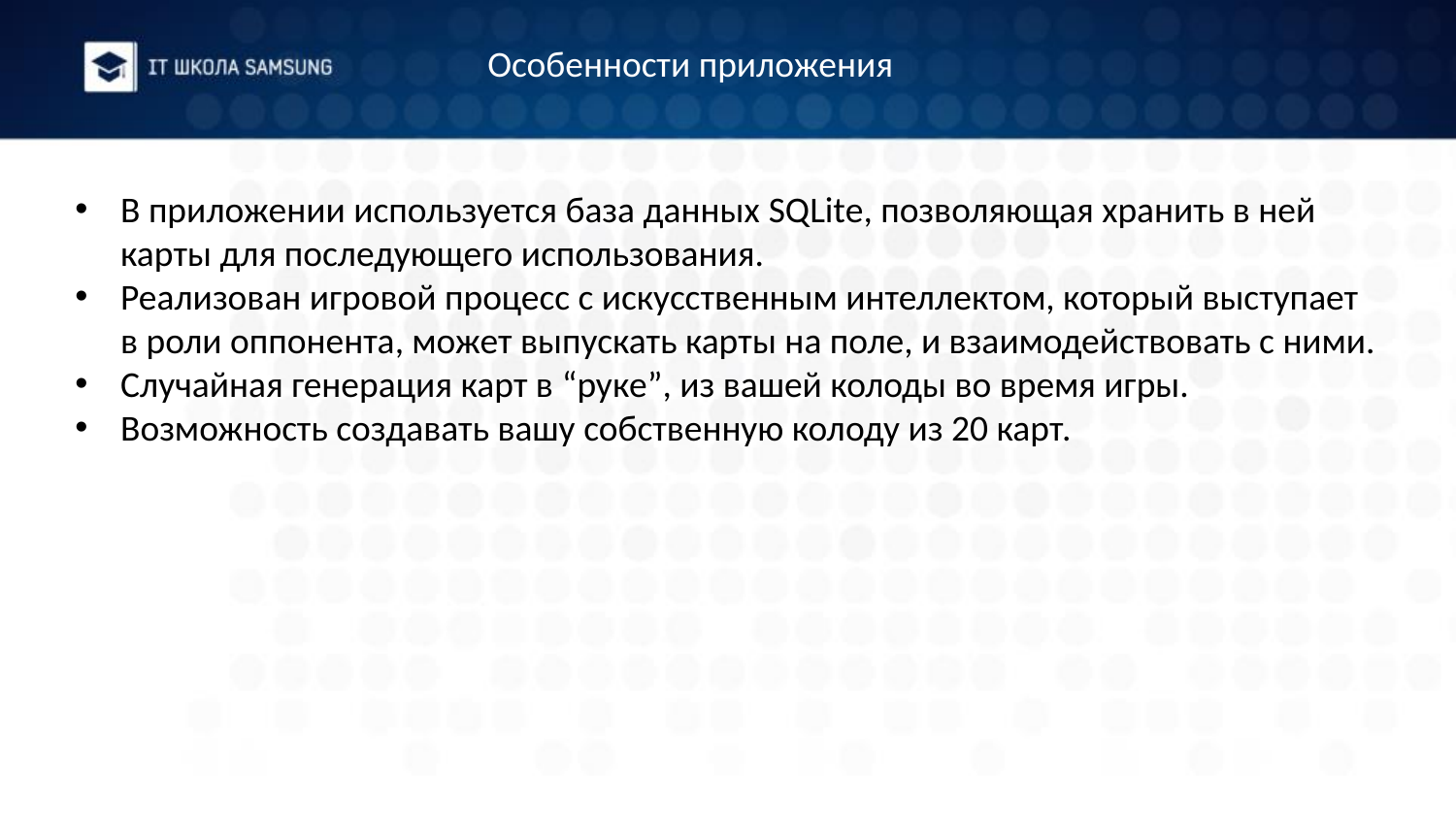

Особенности приложения
В приложении используется база данных SQLite, позволяющая хранить в ней карты для последующего использования.
Реализован игровой процесс с искусственным интеллектом, который выступает в роли оппонента, может выпускать карты на поле, и взаимодействовать с ними.
Случайная генерация карт в “руке”, из вашей колоды во время игры.
Возможность создавать вашу собственную колоду из 20 карт.